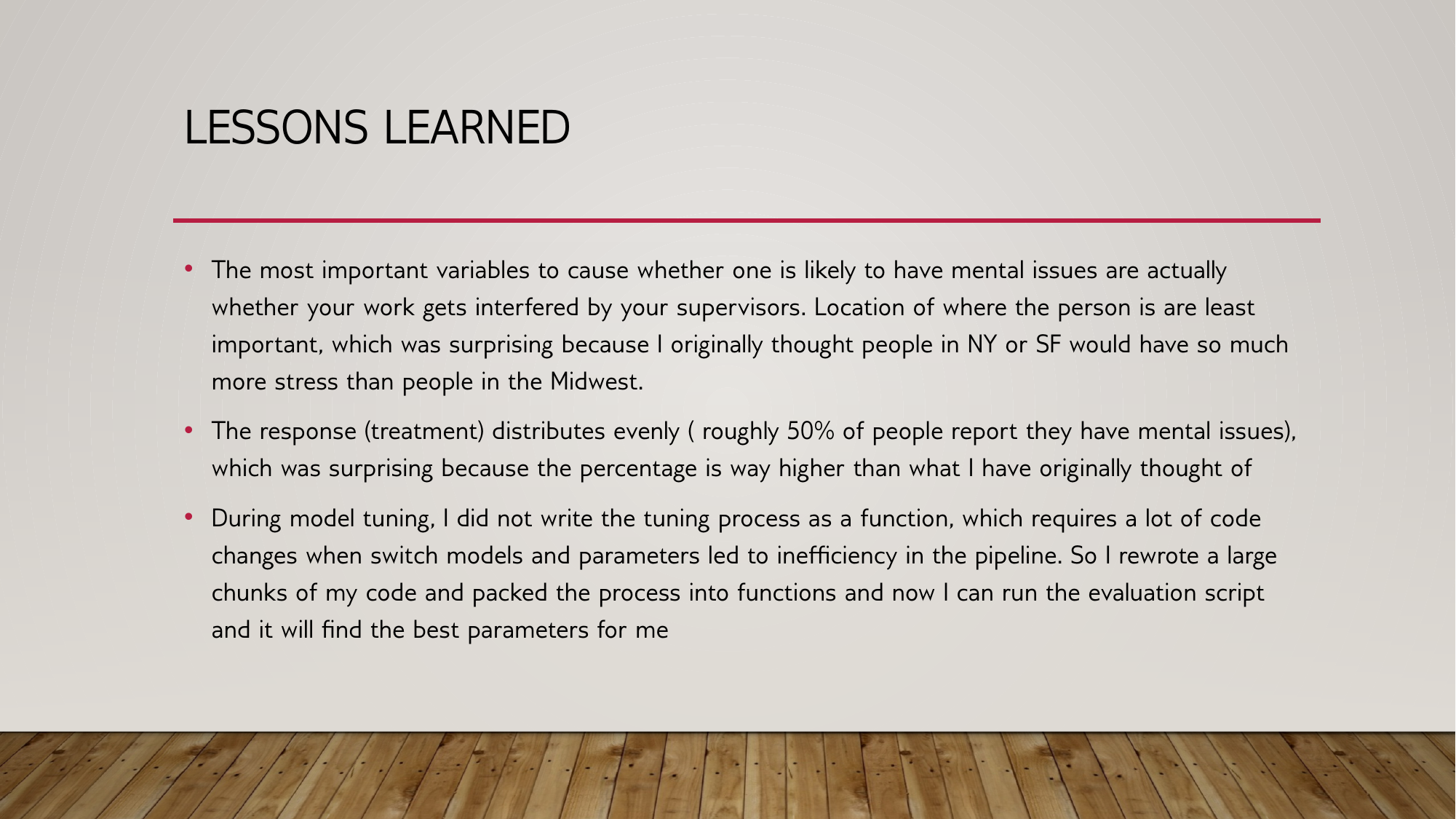

# Lessons learned
The most important variables to cause whether one is likely to have mental issues are actually whether your work gets interfered by your supervisors. Location of where the person is are least important, which was surprising because I originally thought people in NY or SF would have so much more stress than people in the Midwest.
The response (treatment) distributes evenly ( roughly 50% of people report they have mental issues), which was surprising because the percentage is way higher than what I have originally thought of
During model tuning, I did not write the tuning process as a function, which requires a lot of code changes when switch models and parameters led to inefficiency in the pipeline. So I rewrote a large chunks of my code and packed the process into functions and now I can run the evaluation script and it will find the best parameters for me